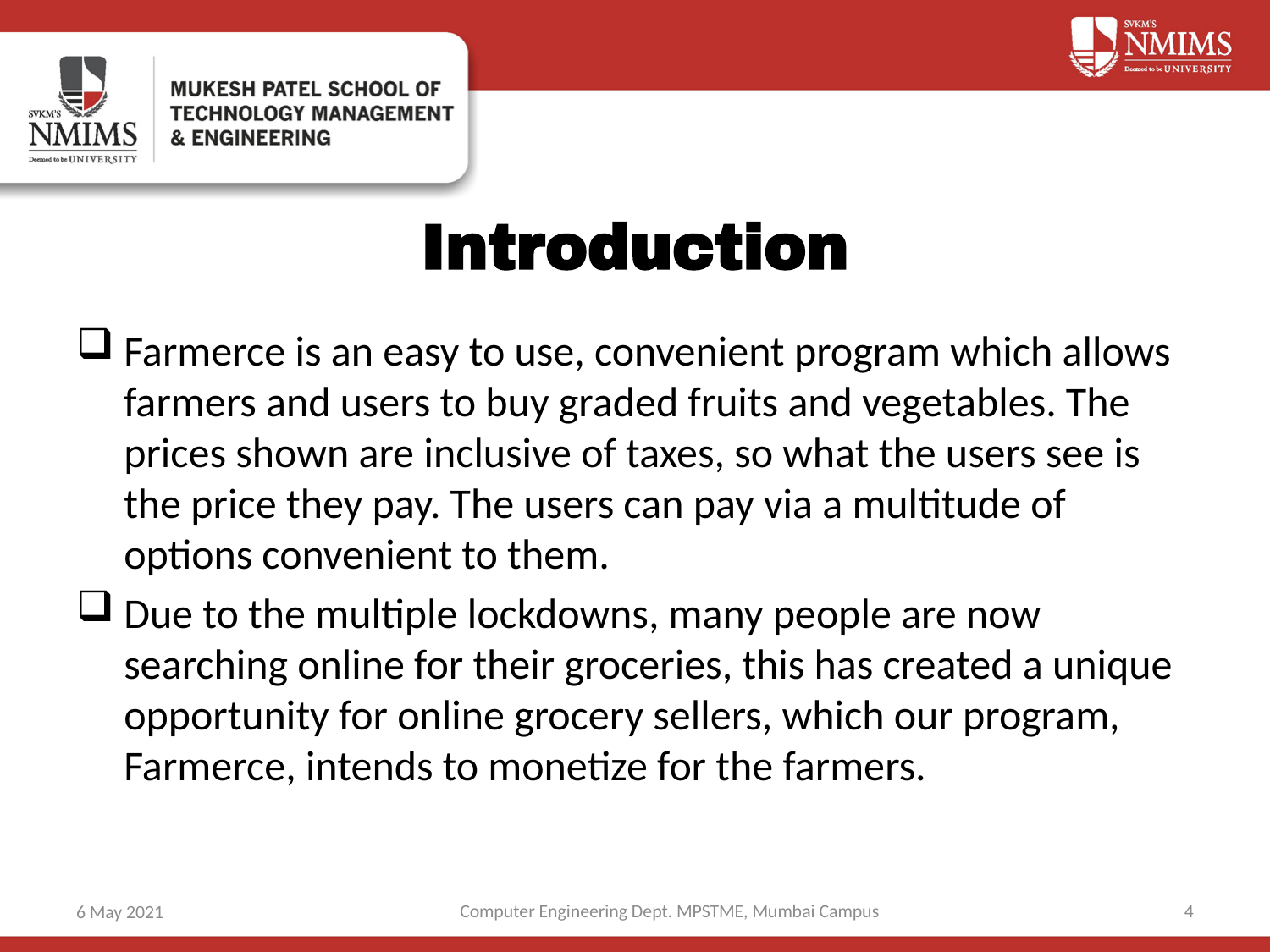

# Introduction
Farmerce is an easy to use, convenient program which allows farmers and users to buy graded fruits and vegetables. The prices shown are inclusive of taxes, so what the users see is the price they pay. The users can pay via a multitude of options convenient to them.
Due to the multiple lockdowns, many people are now searching online for their groceries, this has created a unique opportunity for online grocery sellers, which our program, Farmerce, intends to monetize for the farmers.
Computer Engineering Dept. MPSTME, Mumbai Campus
4
6 May 2021